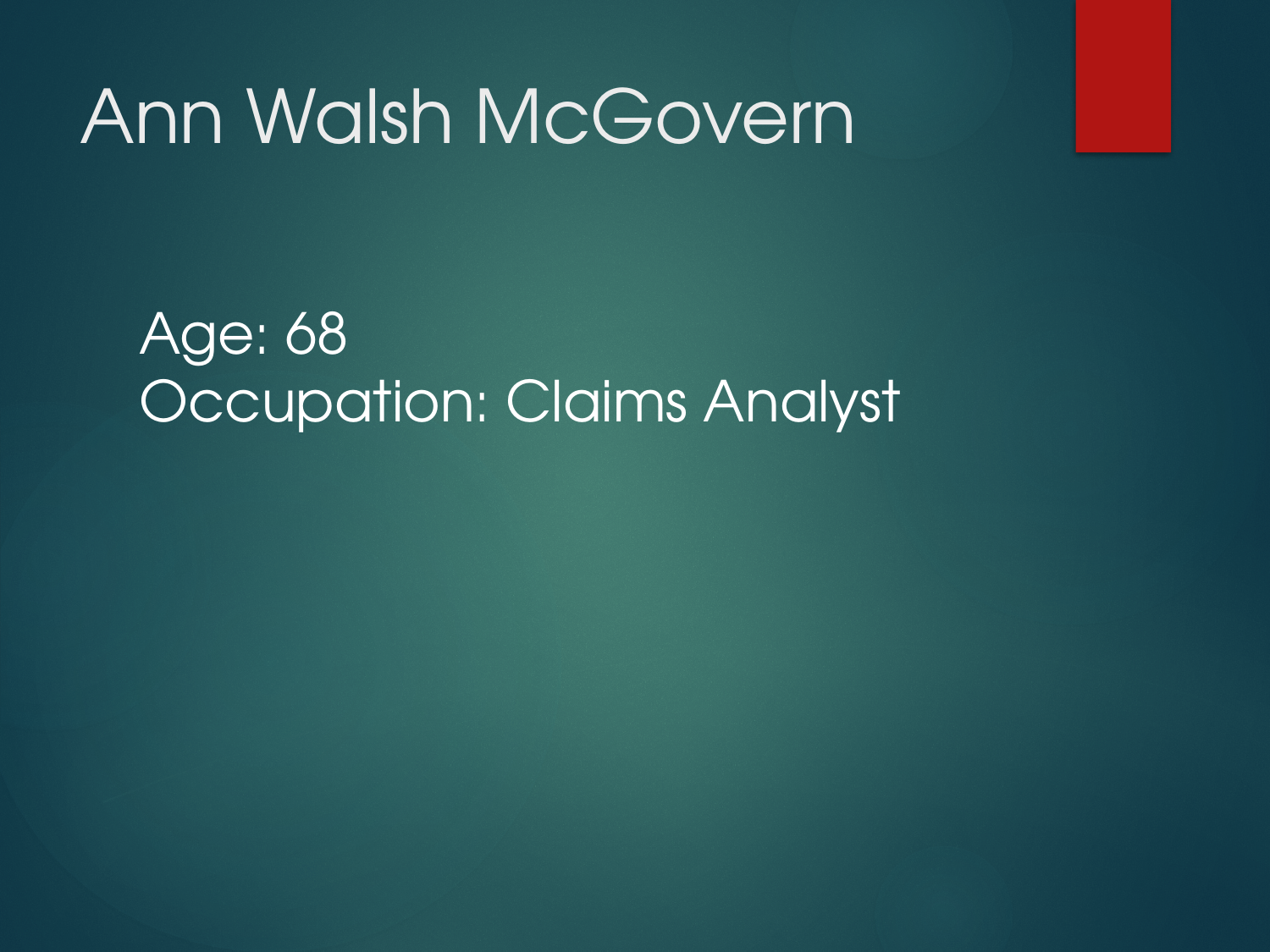

# Ann Walsh McGovern

Age: 68
Occupation: Claims Analyst